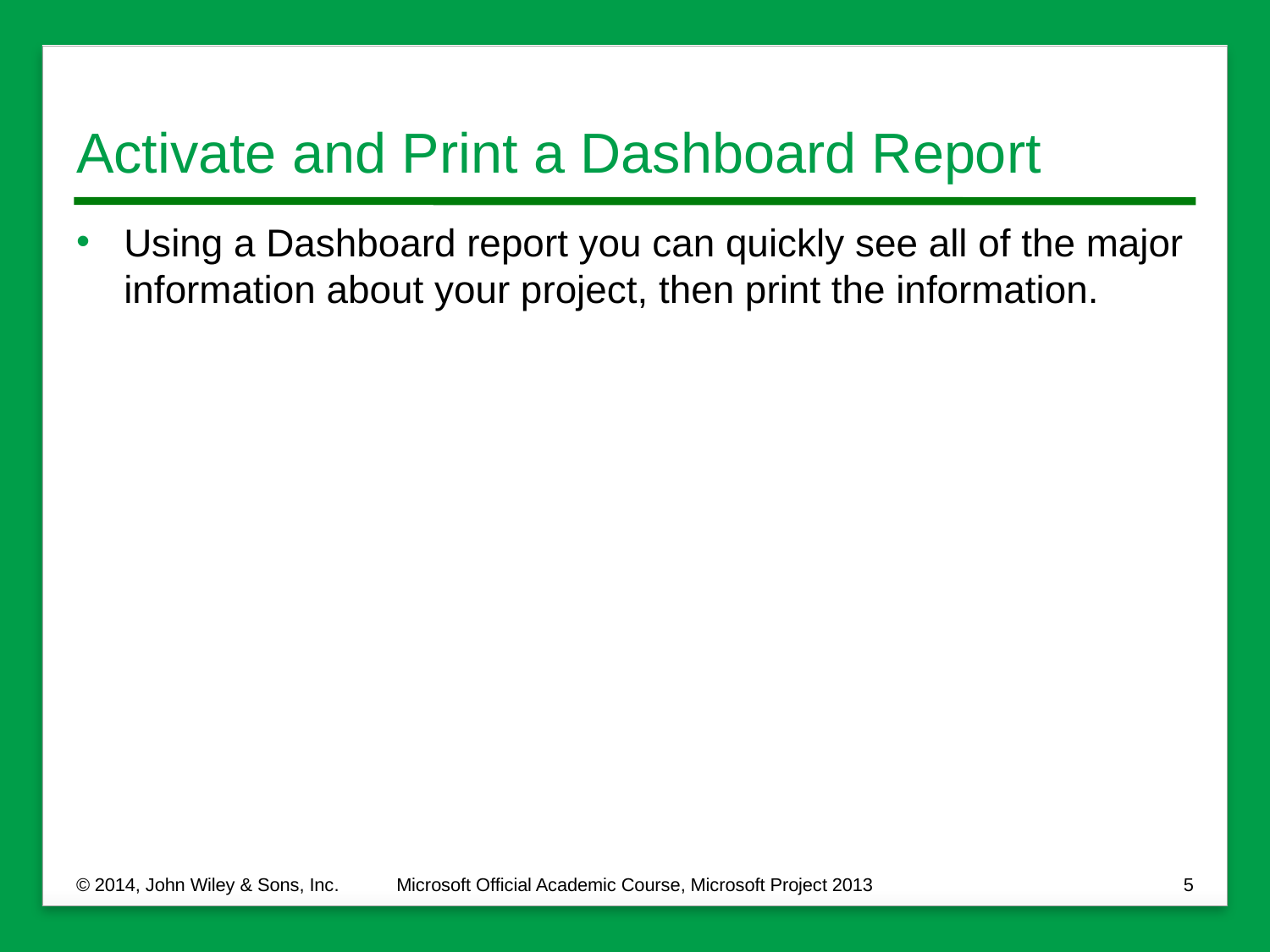

# Activate and Print a Dashboard Report
Using a Dashboard report you can quickly see all of the major information about your project, then print the information.
© 2014, John Wiley & Sons, Inc.
Microsoft Official Academic Course, Microsoft Project 2013
5